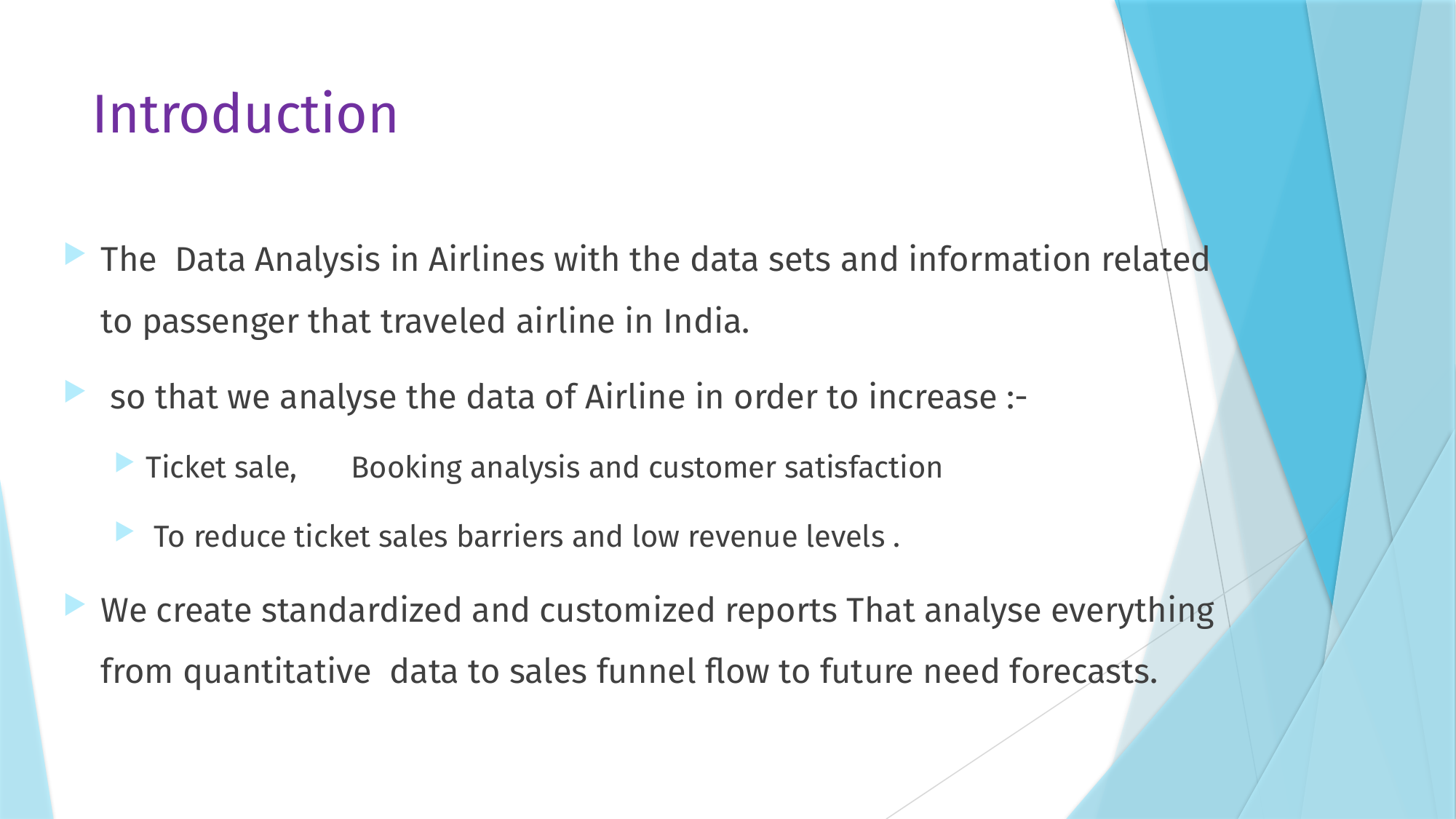

# Introduction
The  Data Analysis in Airlines with the data sets and information related to passenger that traveled airline in India.
 so that we analyse the data of Airline in order to increase :-
Ticket sale,	Booking analysis and customer satisfaction
 To reduce ticket sales barriers and low revenue levels .
We create standardized and customized reports That analyse everything from quantitative  data to sales funnel flow to future need forecasts.